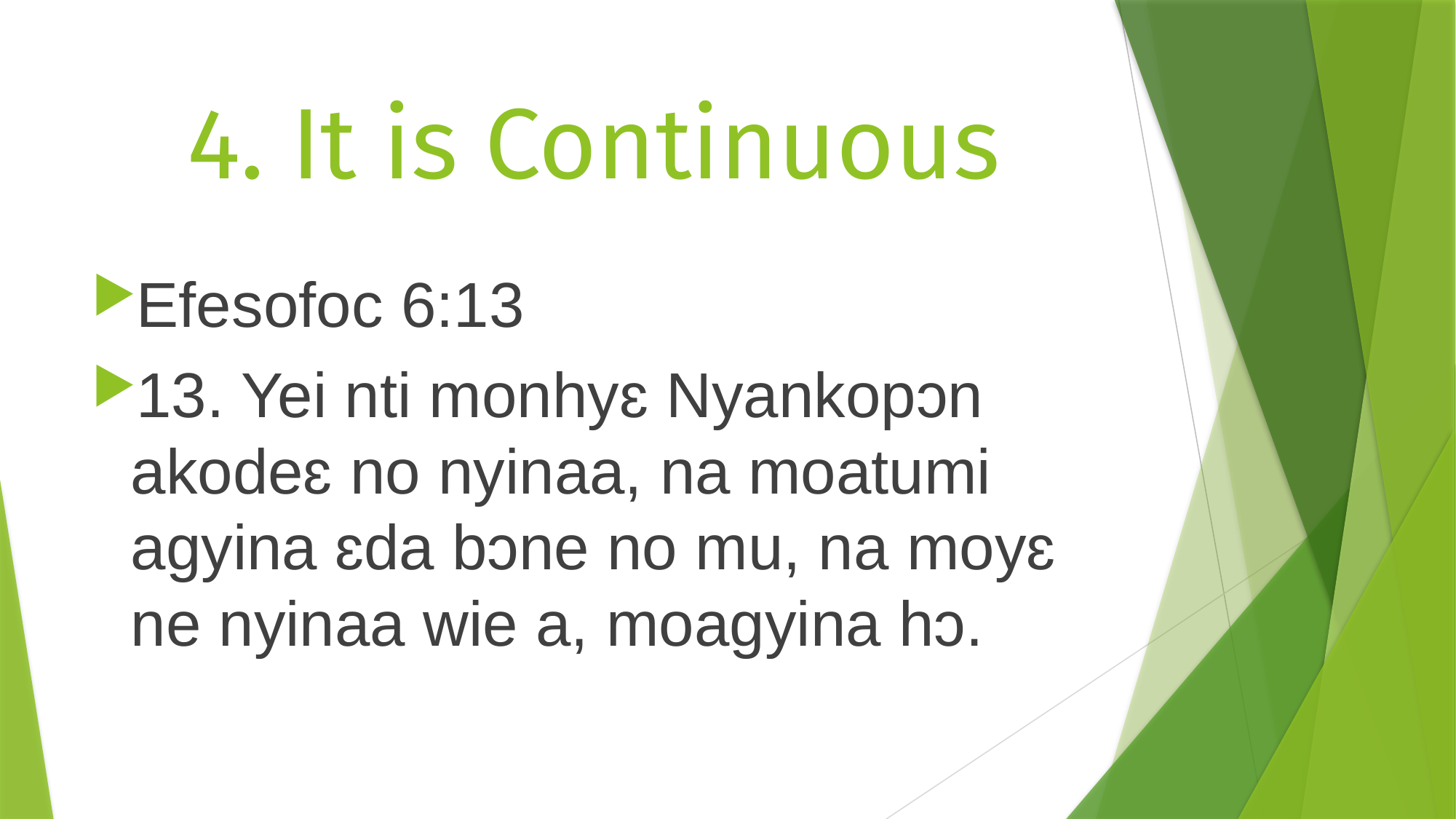

# 4. It is Continuous
Efesofoc 6:13
13. Yei nti monhyɛ Nyankopɔn akodeɛ no nyinaa, na moatumi agyina ɛda bɔne no mu, na moyɛ ne nyinaa wie a, moagyina hɔ.